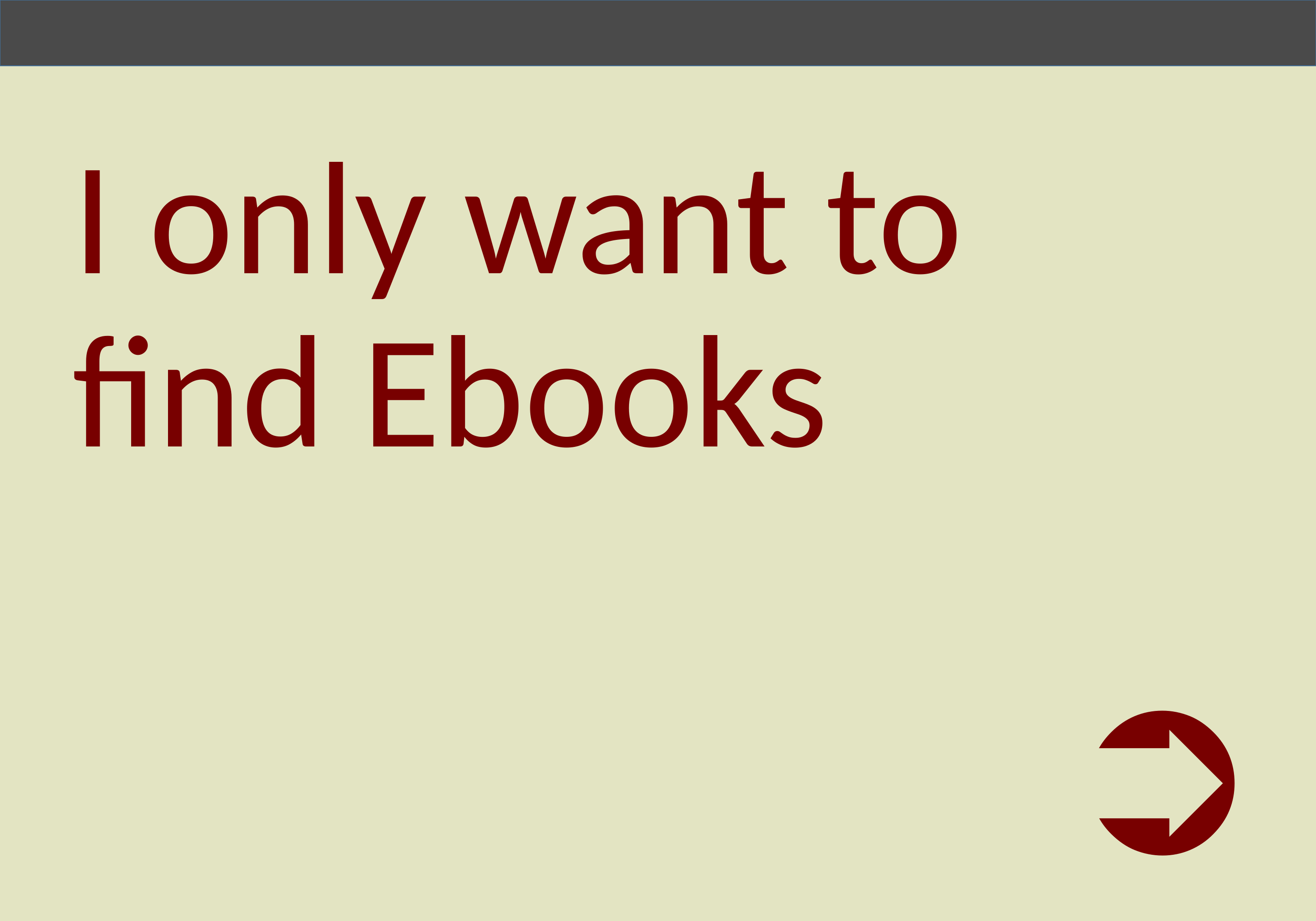

# I only want to find Ebooks
➲